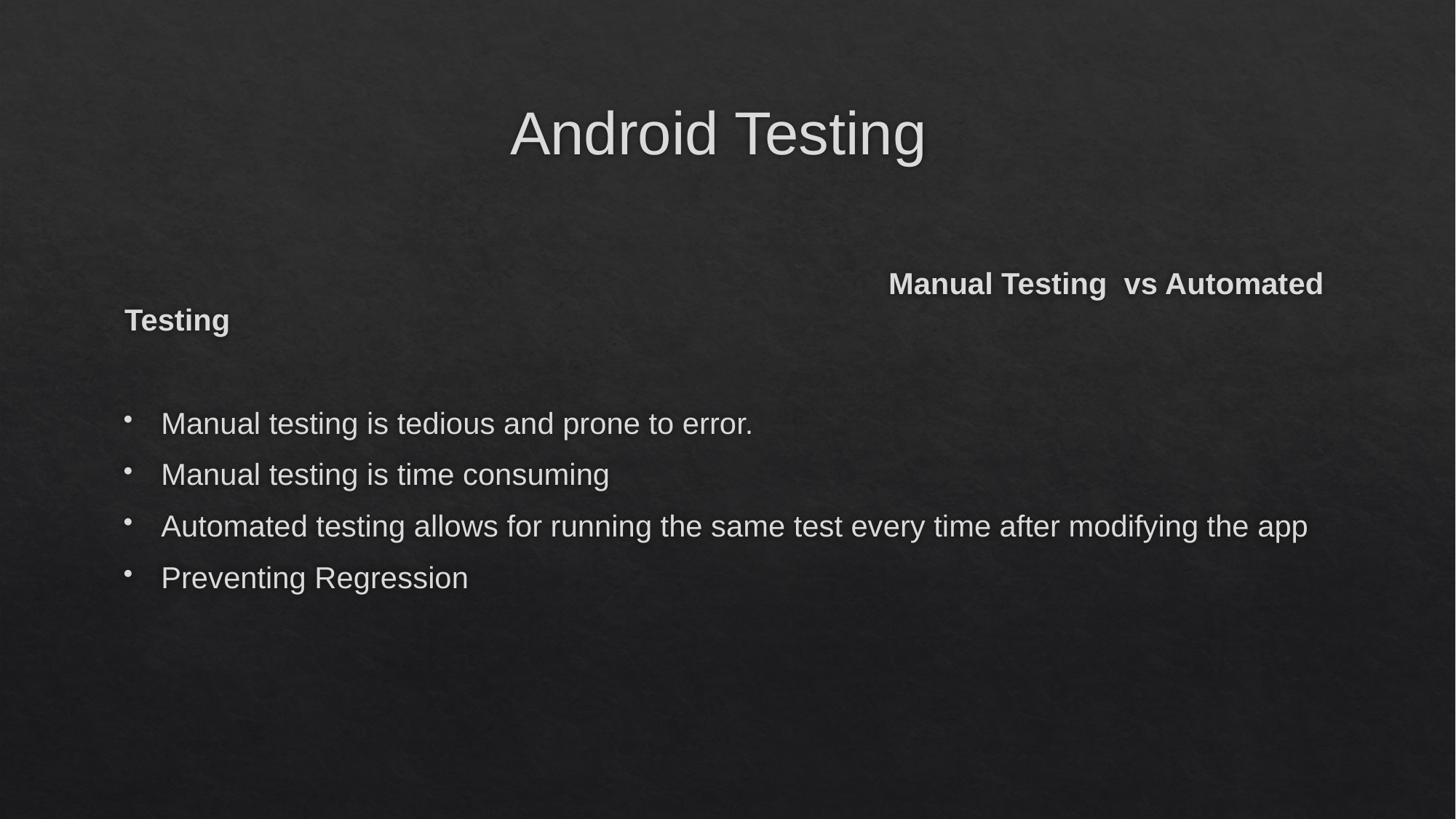

# Android Testing

							Manual Testing  vs Automated Testing

Manual testing is tedious and prone to error.
Manual testing is time consuming
Automated testing allows for running the same test every time after modifying the app
Preventing Regression